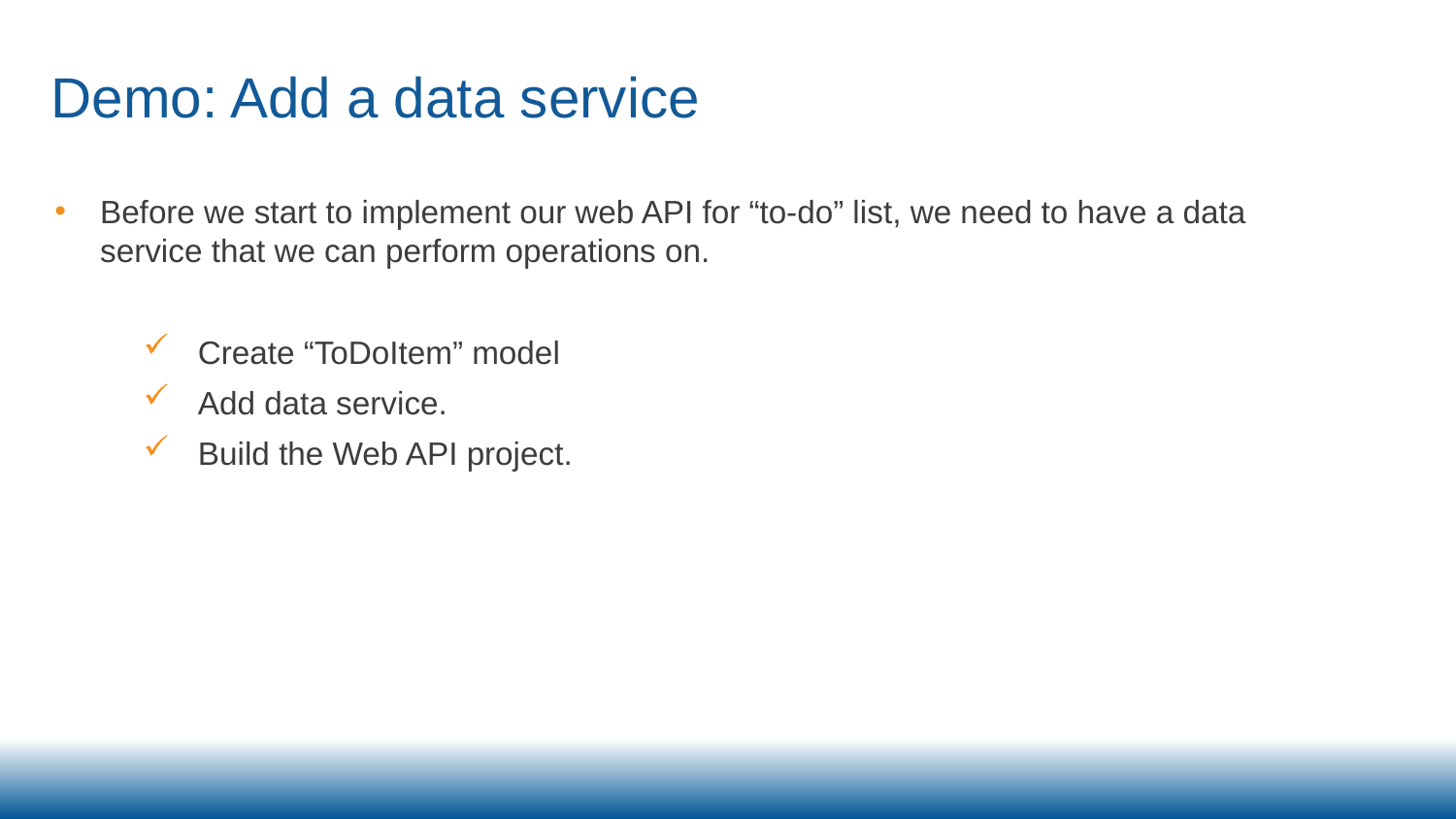

# Demo: Add a data service
Before we start to implement our web API for “to-do” list, we need to have a data service that we can perform operations on.

Create “ToDoItem” model
Add data service.
Build the Web API project.